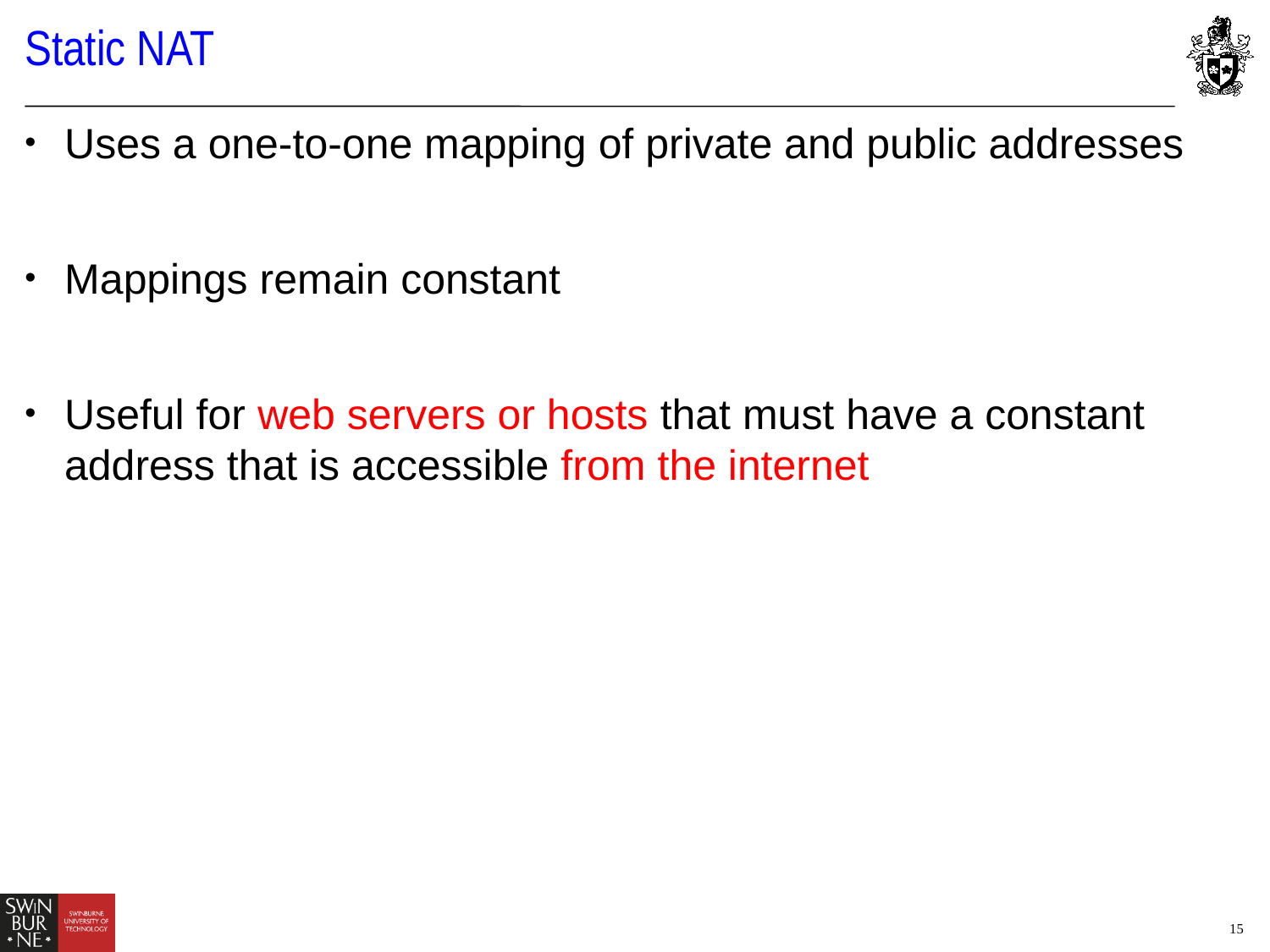

# Static NAT
Uses a one-to-one mapping of private and public addresses

Mappings remain constant

Useful for web servers or hosts that must have a constant address that is accessible from the internet
15